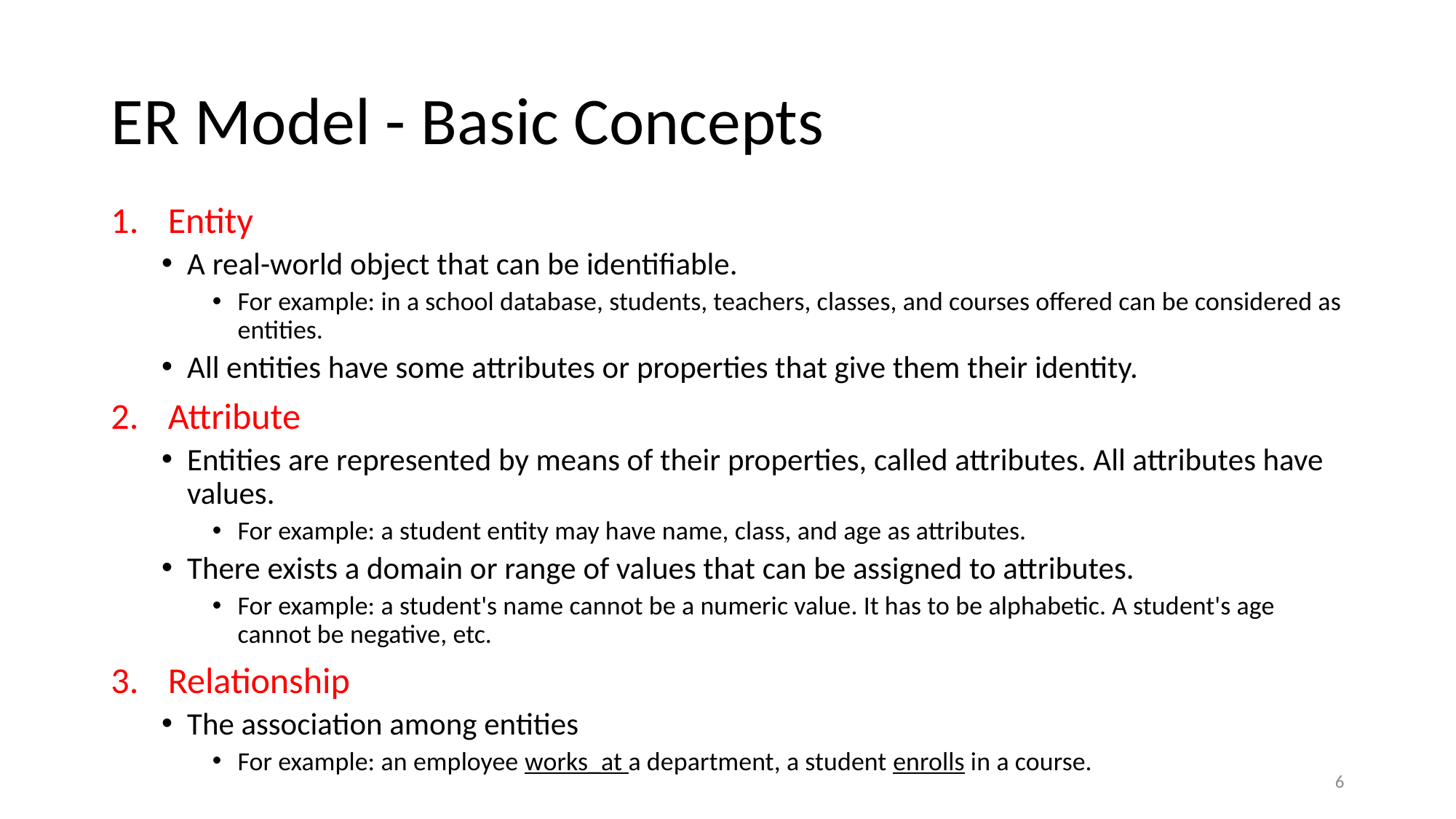

# ER Model - Basic Concepts
Entity
A real-world object that can be identifiable.
For example: in a school database, students, teachers, classes, and courses offered can be considered as entities.
All entities have some attributes or properties that give them their identity.
Attribute
Entities are represented by means of their properties, called attributes. All attributes have values.
For example: a student entity may have name, class, and age as attributes.
There exists a domain or range of values that can be assigned to attributes.
For example: a student's name cannot be a numeric value. It has to be alphabetic. A student's age cannot be negative, etc.
Relationship
The association among entities
For example: an employee works_at a department, a student enrolls in a course.

6